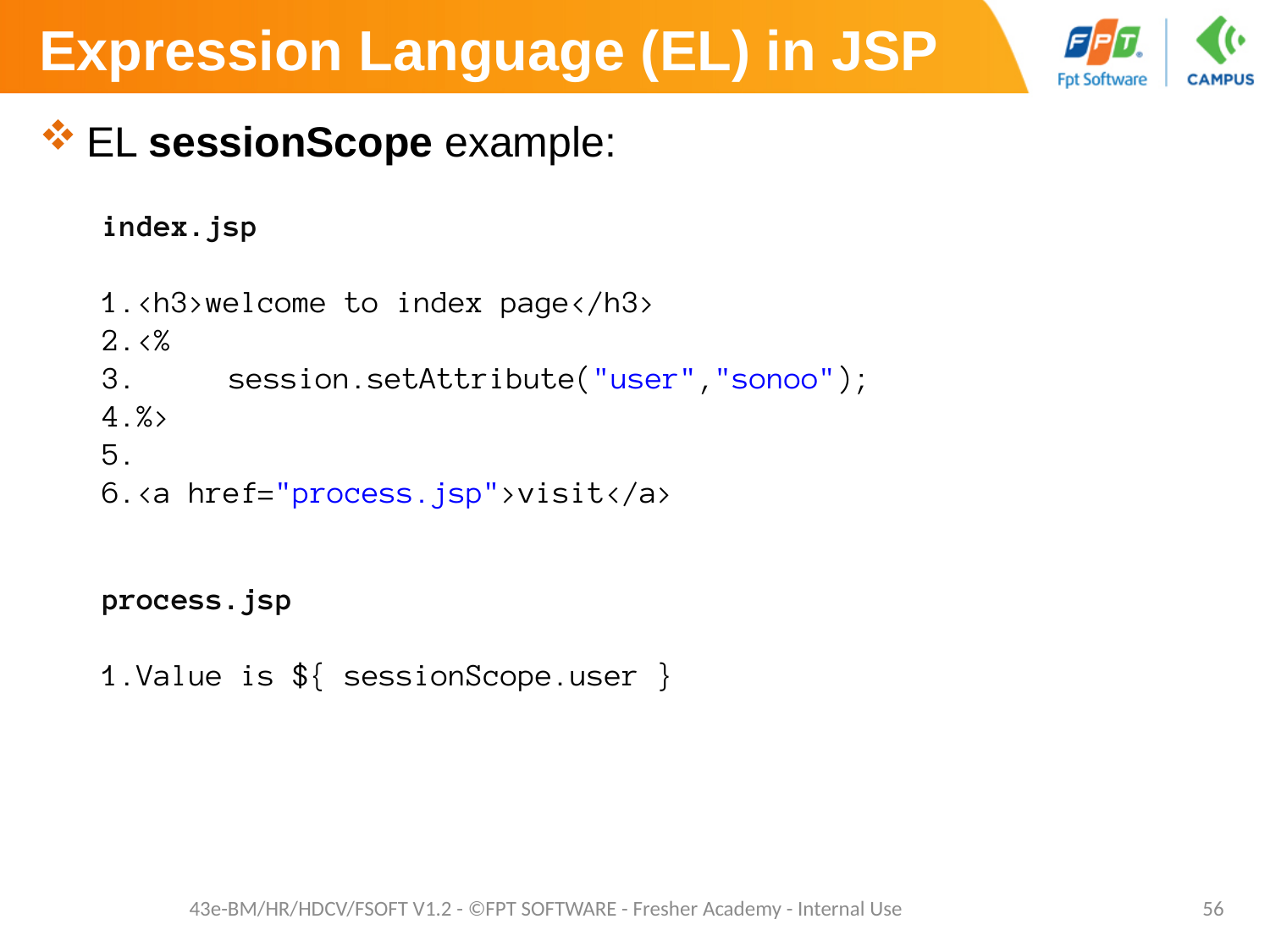

# Expression Language (EL) in JSP
EL sessionScope example:

index.jsp

<h3>welcome to index page</h3>
<%
	session.setAttribute("user","sonoo");
%>

<a href="process.jsp">visit</a>
process.jsp

Value is ${ sessionScope.user }
43e-BM/HR/HDCV/FSOFT V1.2 - ©FPT SOFTWARE - Fresher Academy - Internal Use
56